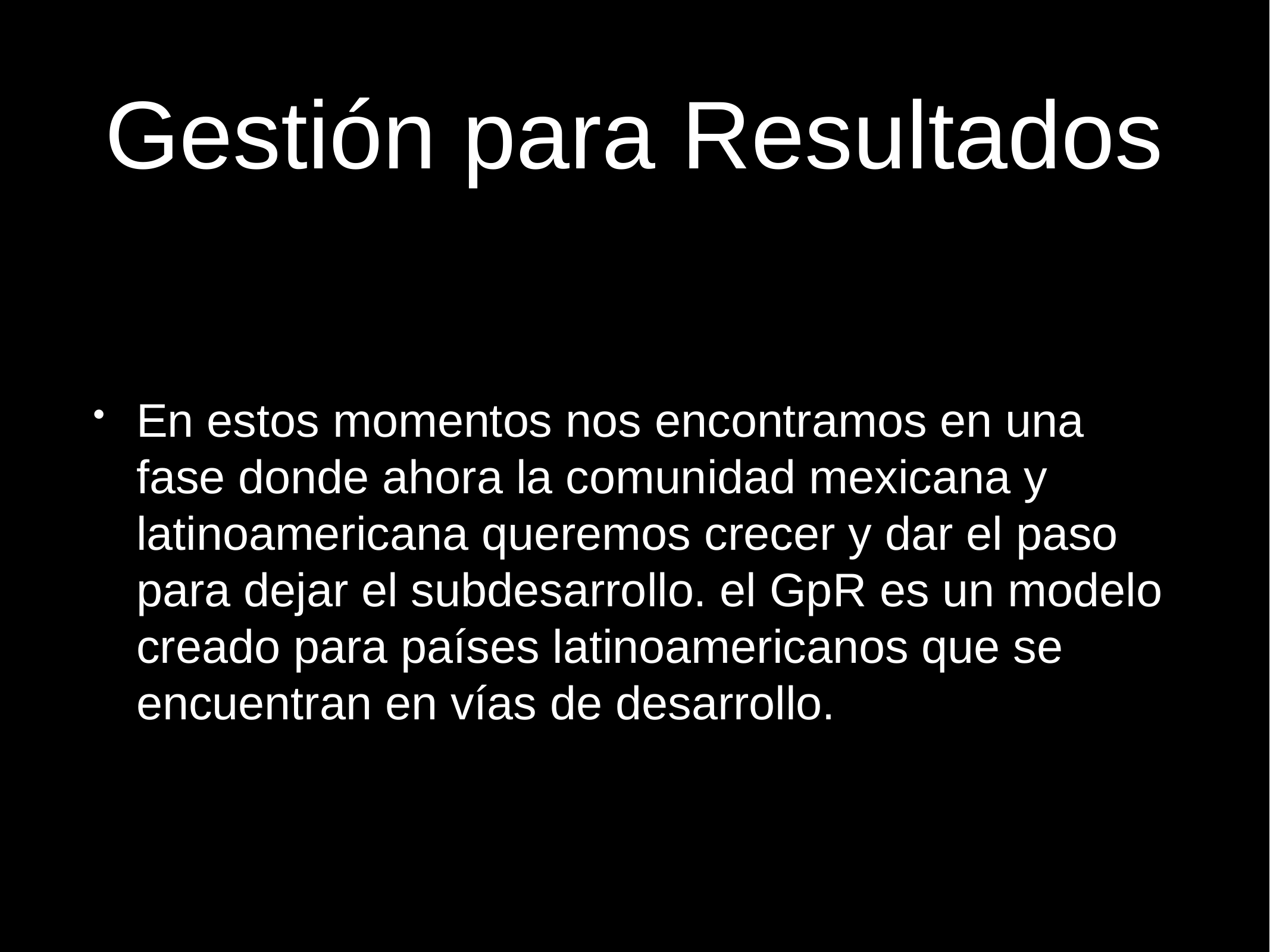

# Gestión para Resultados
En estos momentos nos encontramos en una fase donde ahora la comunidad mexicana y latinoamericana queremos crecer y dar el paso para dejar el subdesarrollo. el GpR es un modelo creado para países latinoamericanos que se encuentran en vías de desarrollo.